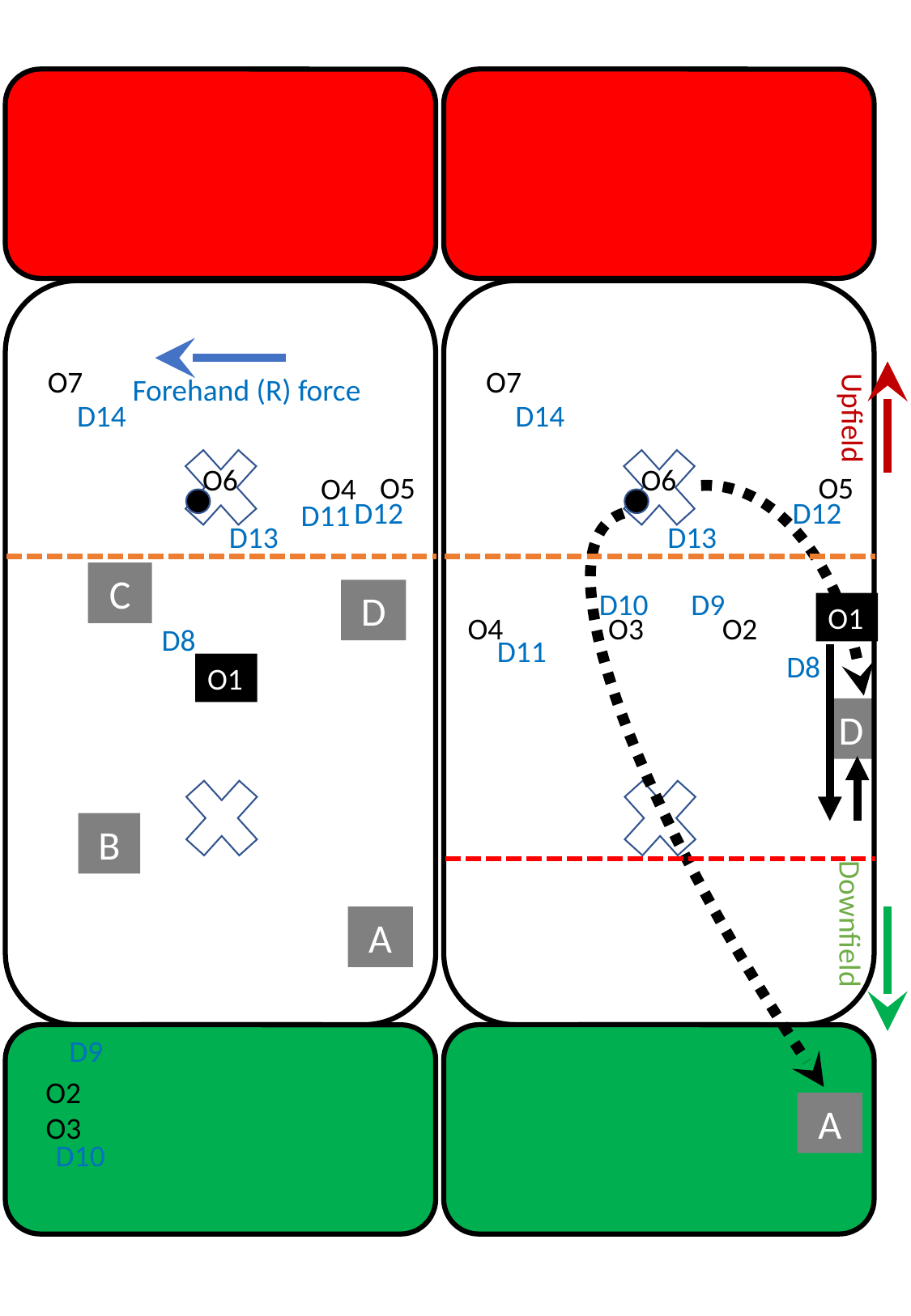

O7
O7
Forehand (R) force
D14
D14

Upfield

O6
O6
O5
O5
O4

D12
D12

D11
D13
D13
C
D10
D9
D
O1
O4
O3
O2
D8
D11
D8
O1
D

B
Downfield
A

D9
O2
A
O3
D10